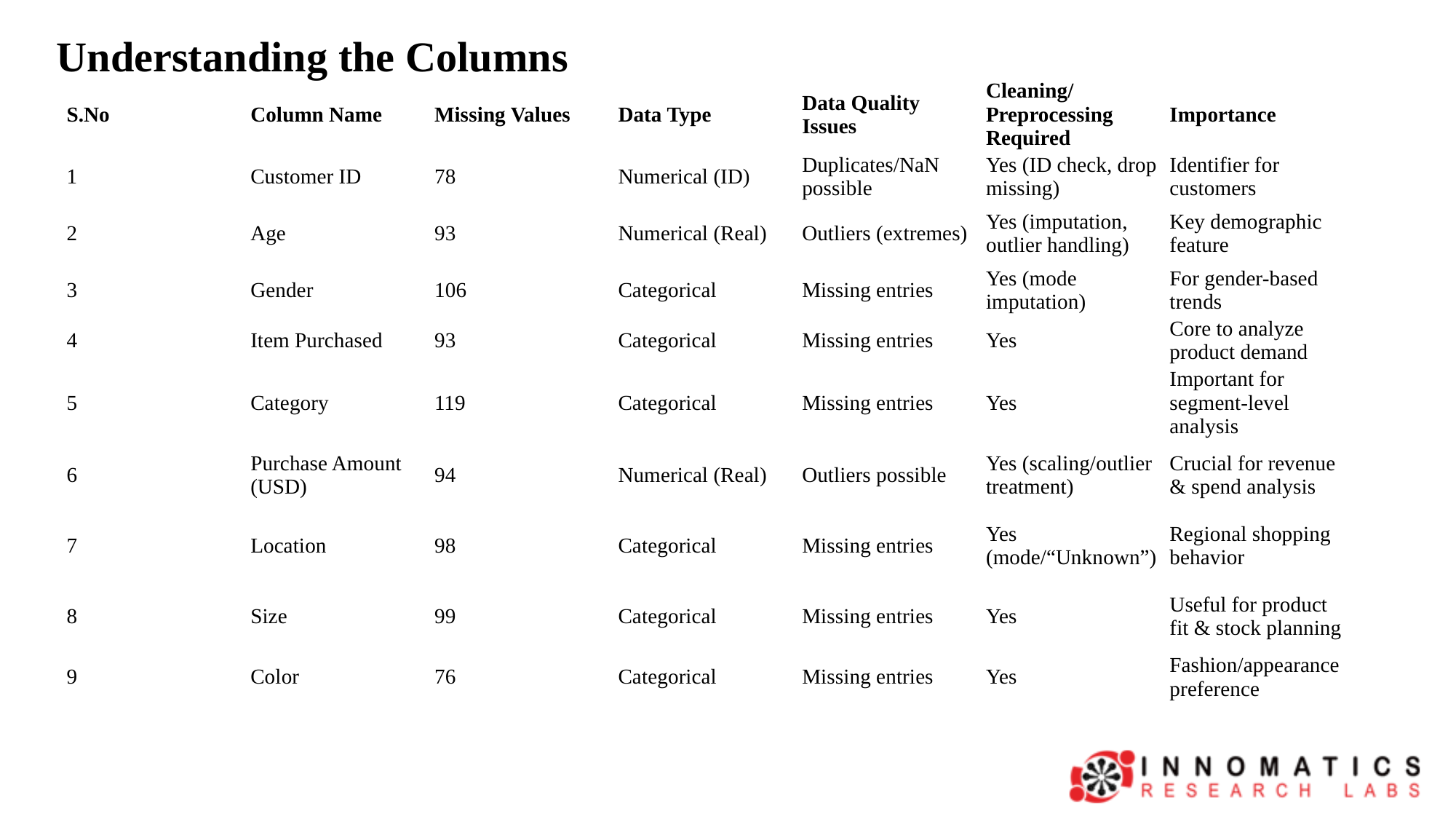

Understanding the Columns
| S.No | Column Name | Missing Values | Data Type | Data Quality Issues | Cleaning/Preprocessing Required | Importance |
| --- | --- | --- | --- | --- | --- | --- |
| 1 | Customer ID | 78 | Numerical (ID) | Duplicates/NaN possible | Yes (ID check, drop missing) | Identifier for customers |
| 2 | Age | 93 | Numerical (Real) | Outliers (extremes) | Yes (imputation, outlier handling) | Key demographic feature |
| 3 | Gender | 106 | Categorical | Missing entries | Yes (mode imputation) | For gender-based trends |
| 4 | Item Purchased | 93 | Categorical | Missing entries | Yes | Core to analyze product demand |
| 5 | Category | 119 | Categorical | Missing entries | Yes | Important for segment-level analysis |
| 6 | Purchase Amount (USD) | 94 | Numerical (Real) | Outliers possible | Yes (scaling/outlier treatment) | Crucial for revenue & spend analysis |
| 7 | Location | 98 | Categorical | Missing entries | Yes (mode/“Unknown”) | Regional shopping behavior |
| 8 | Size | 99 | Categorical | Missing entries | Yes | Useful for product fit & stock planning |
| 9 | Color | 76 | Categorical | Missing entries | Yes | Fashion/appearance preference |